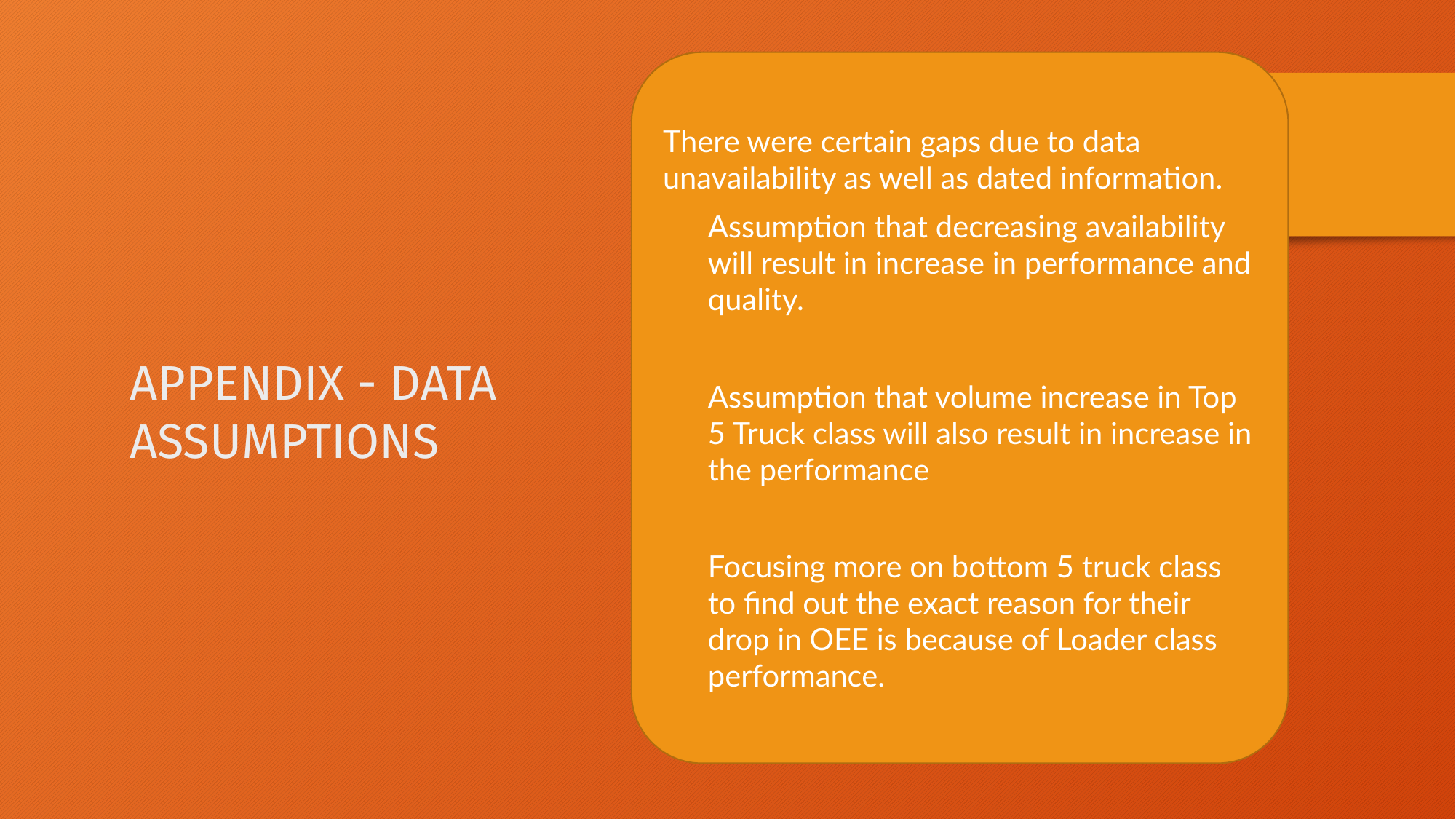

There were certain gaps due to data unavailability as well as dated information.
Assumption that decreasing availability will result in increase in performance and quality.

Assumption that volume increase in Top 5 Truck class will also result in increase in the performance

Focusing more on bottom 5 truck class to find out the exact reason for their drop in OEE is because of Loader class performance.
APPENDIX - DATA ASSUMPTIONS